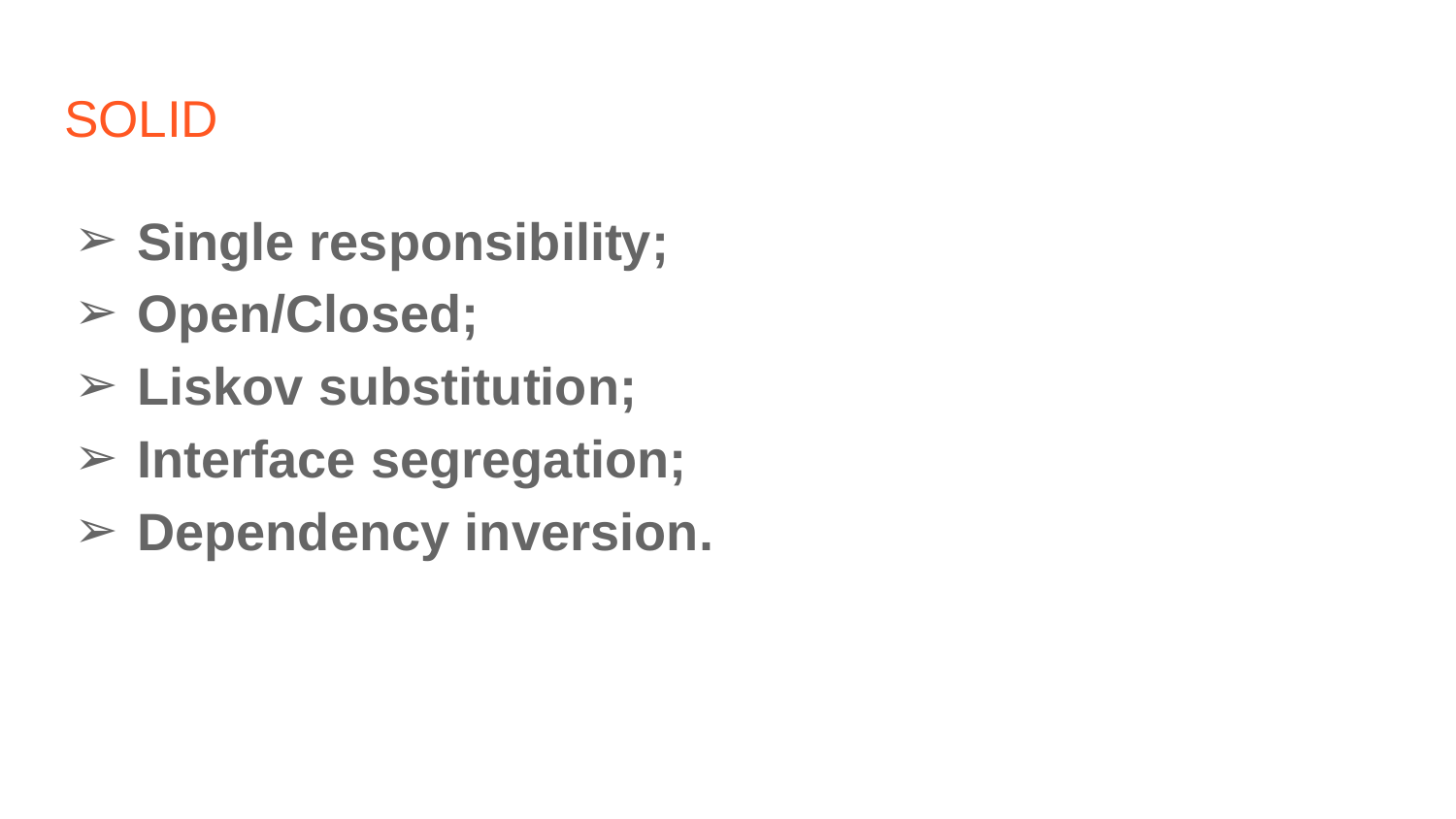

# SOLID
Single responsibility;
Open/Closed;
Liskov substitution;
Interface segregation;
Dependency inversion.